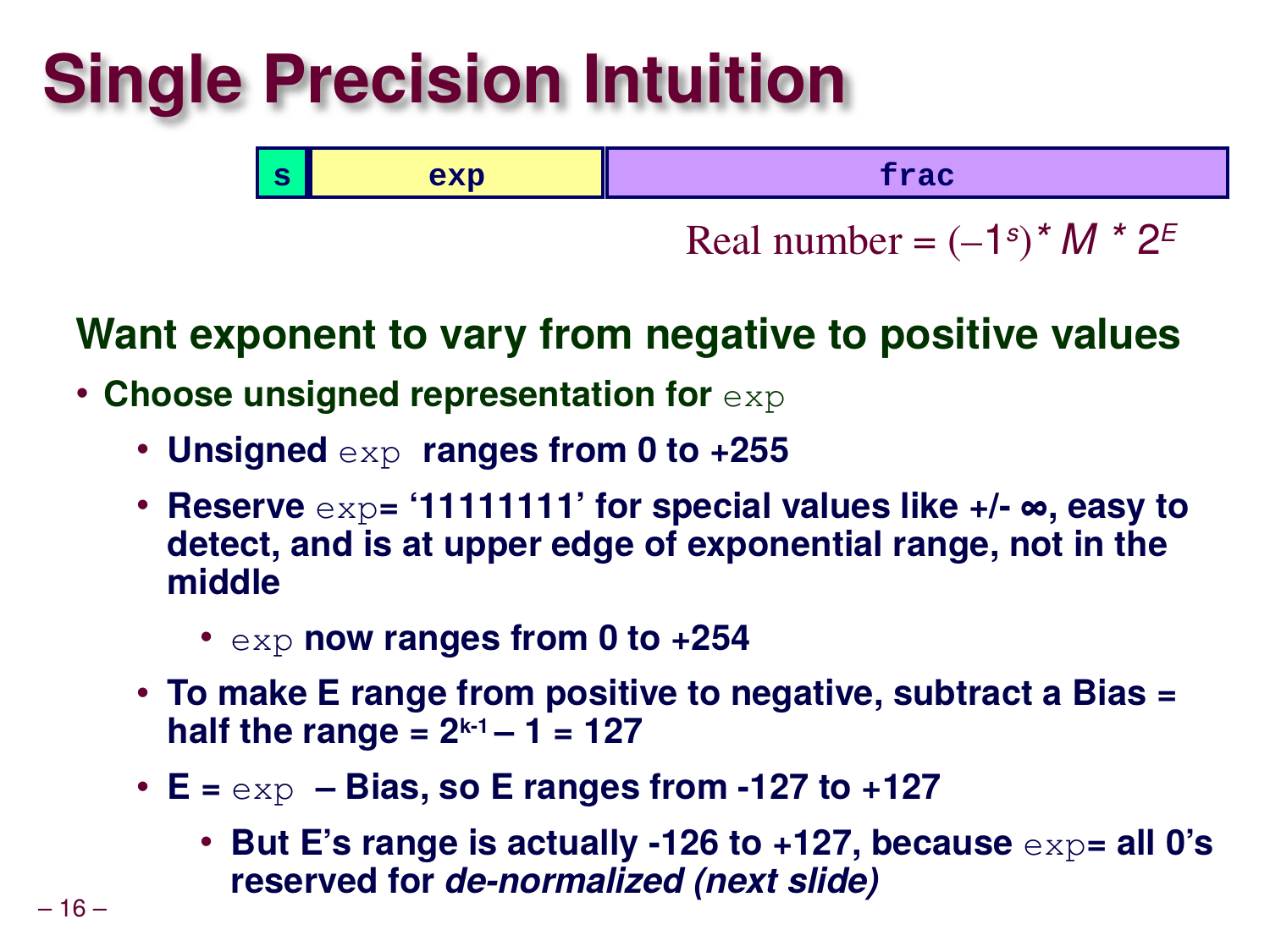

# Single Precision Intuition
s
exp
frac
Real number = (–1s)* M * 2E
Want exponent to vary from negative to positive values
Choose unsigned representation for exp
Unsigned exp ranges from 0 to +255
Reserve exp= ‘11111111’ for special values like +/- ∞, easy to detect, and is at upper edge of exponential range, not in the middle
exp now ranges from 0 to +254
To make E range from positive to negative, subtract a Bias = half the range = 2k-1 – 1 = 127
E = exp – Bias, so E ranges from -127 to +127
But E’s range is actually -126 to +127, because exp= all 0’s reserved for de-normalized (next slide)